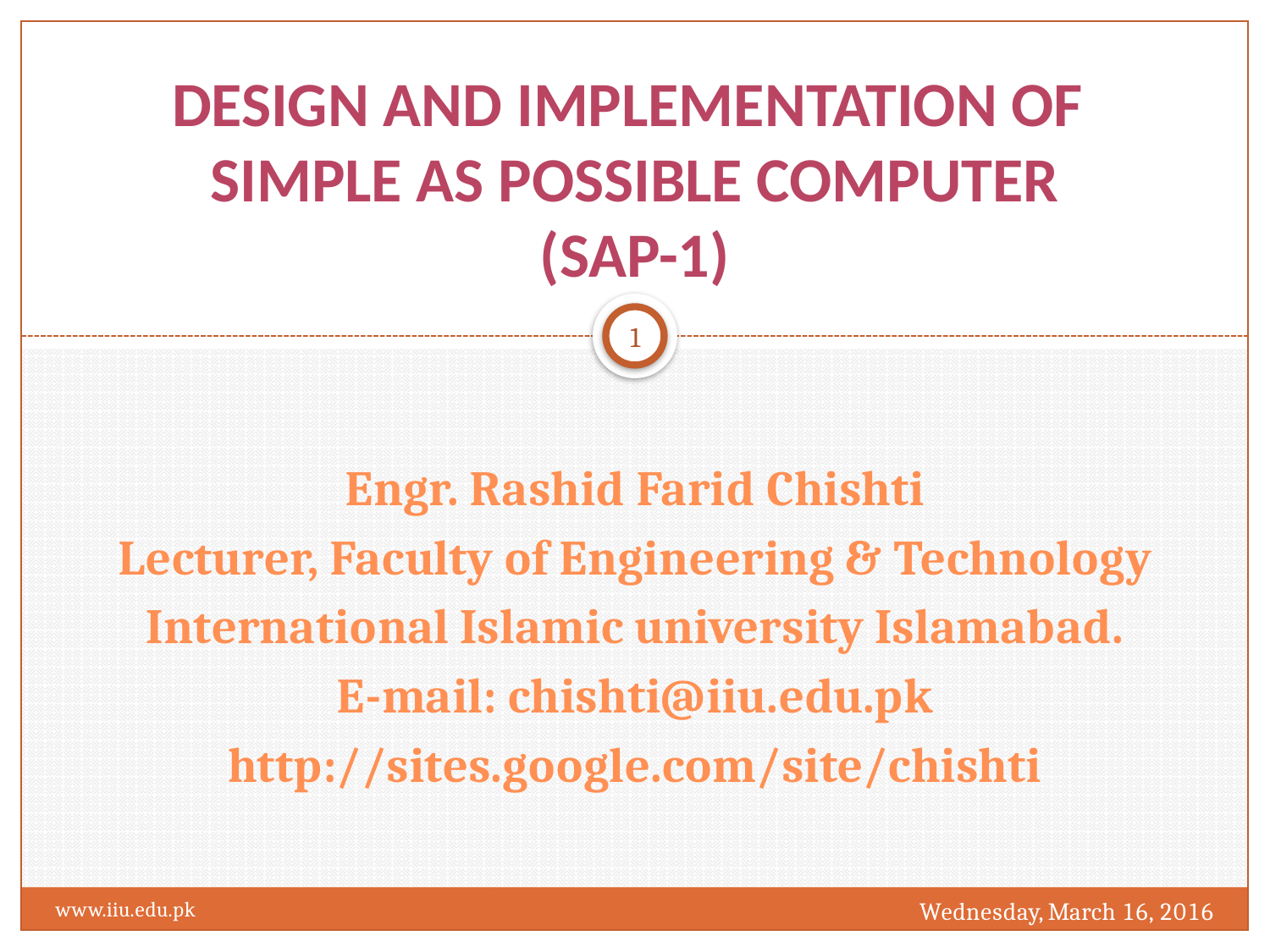

# Design and Implementation of Simple As Possible Computer (SAP-1)
1

Engr. Rashid Farid Chishti
Lecturer, Faculty of Engineering & Technology
International Islamic university Islamabad.
E-mail: chishti@iiu.edu.pk
http://sites.google.com/site/chishti

Wednesday, March 16, 2016
www.iiu.edu.pk